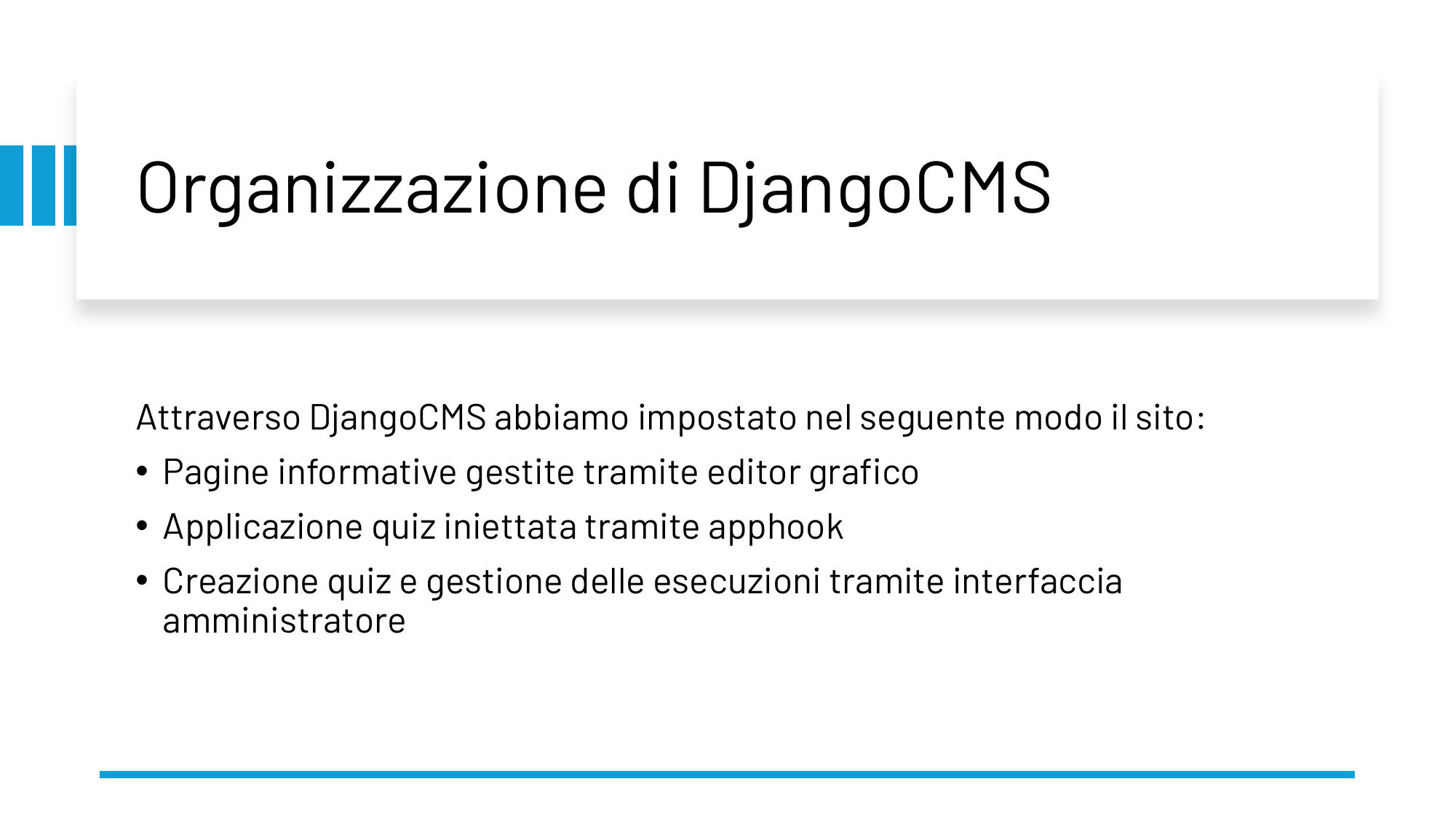

# Organizzazione di DjangoCMS

Attraverso DjangoCMS abbiamo impostato nel seguente modo il sito:
Pagine informative gestite tramite editor grafico
Applicazione quiz iniettata tramite apphook
Creazione quiz e gestione delle esecuzioni tramite interfaccia amministratore